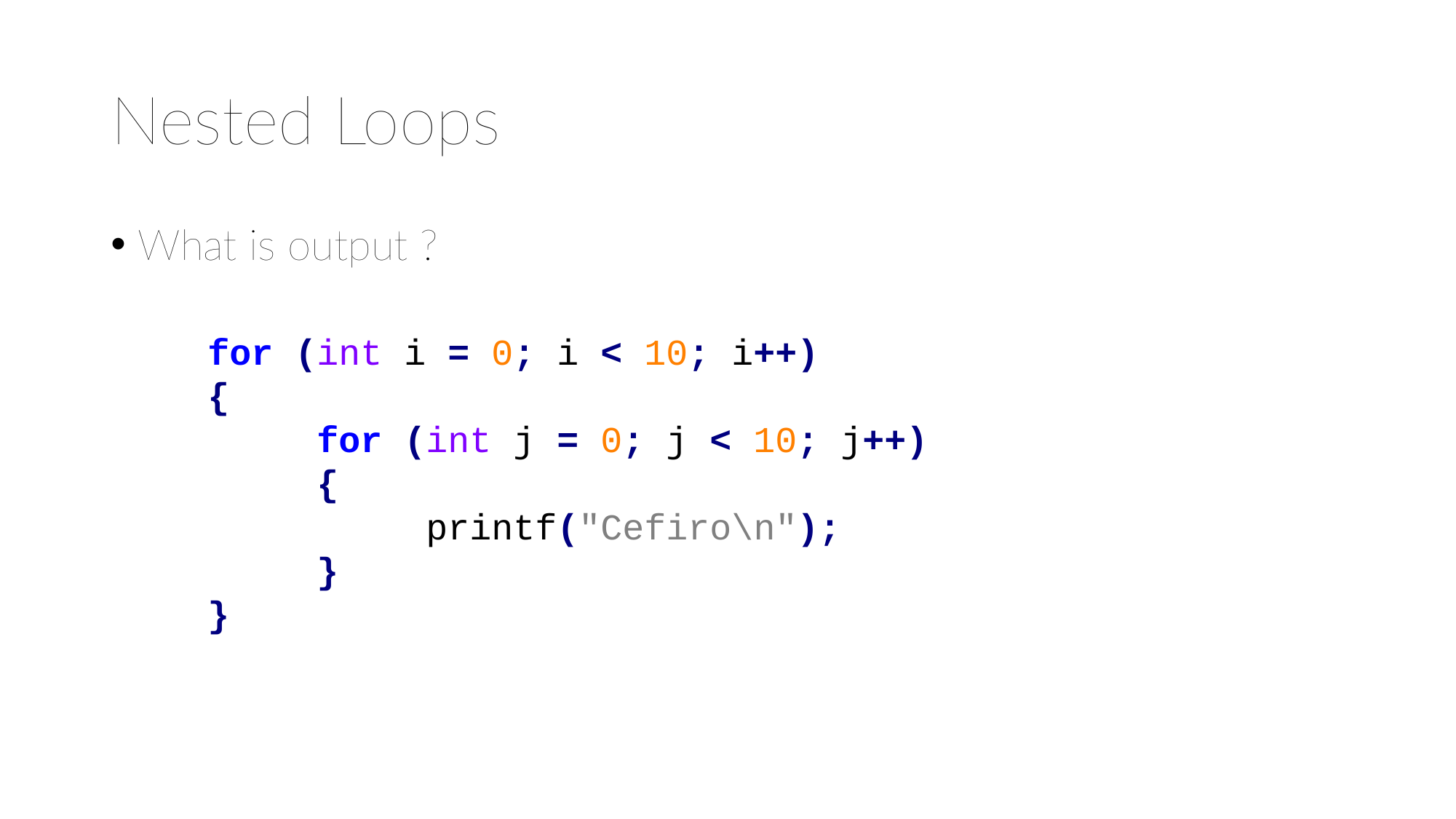

# Nested Loops
What is output ?
for (int i = 0; i < 10; i++)
{
	for (int j = 0; j < 10; j++)
	{
		printf("Cefiro\n");
	}
}